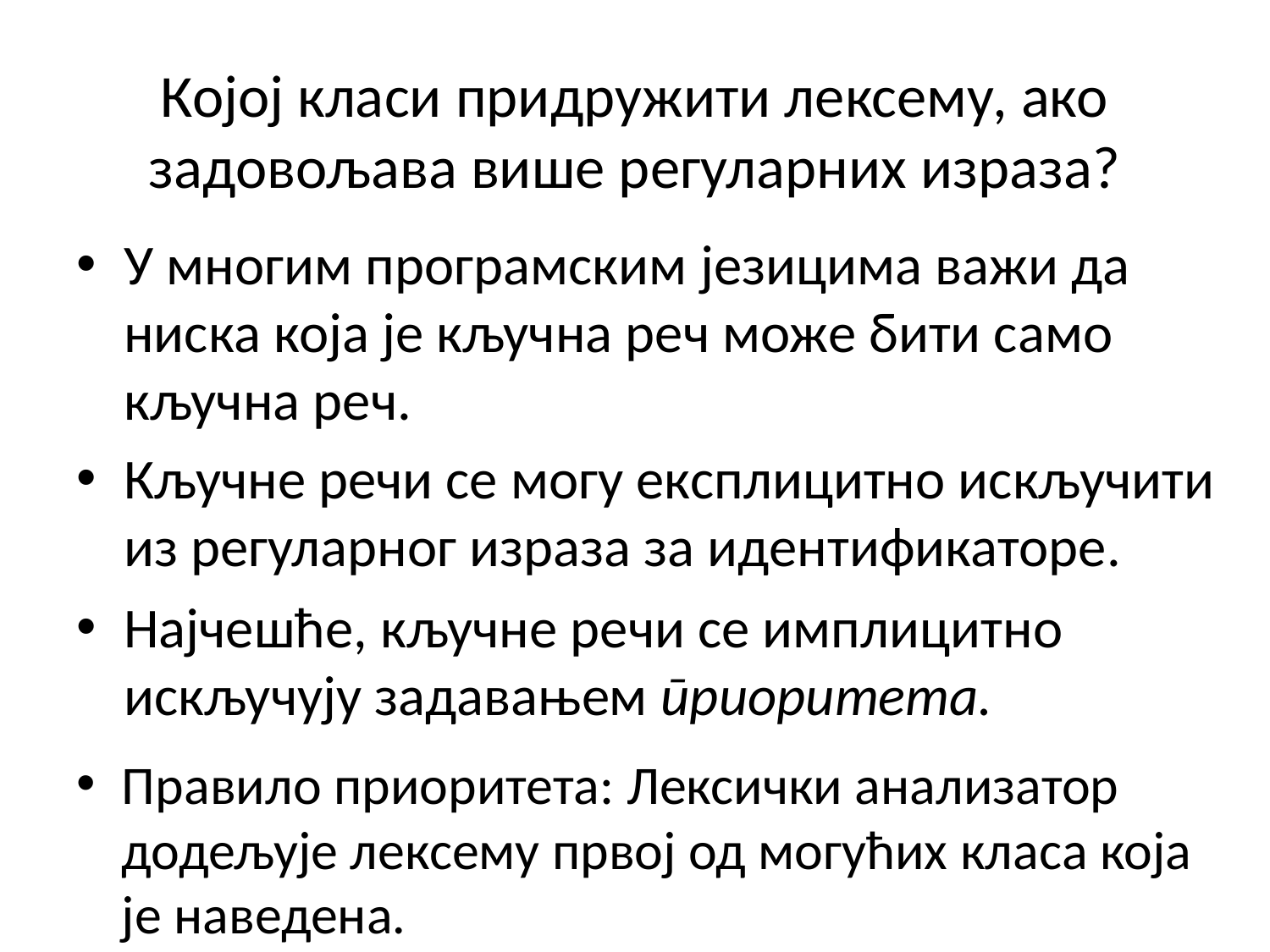

# Којој класи придружити лексему, ако задовољава више регуларних израза?
У многим програмским језицима важи да  ниска која је кључна реч може бити само кључна реч.
Кључне речи се могу експлицитно искључити из регуларног израза за идентификаторе.
Најчешће, кључне речи се имплицитно искључују задавањем приоритета.
Правило приоритета: Лексички анализатор додељује лексему првој од могућих класа која је наведена.